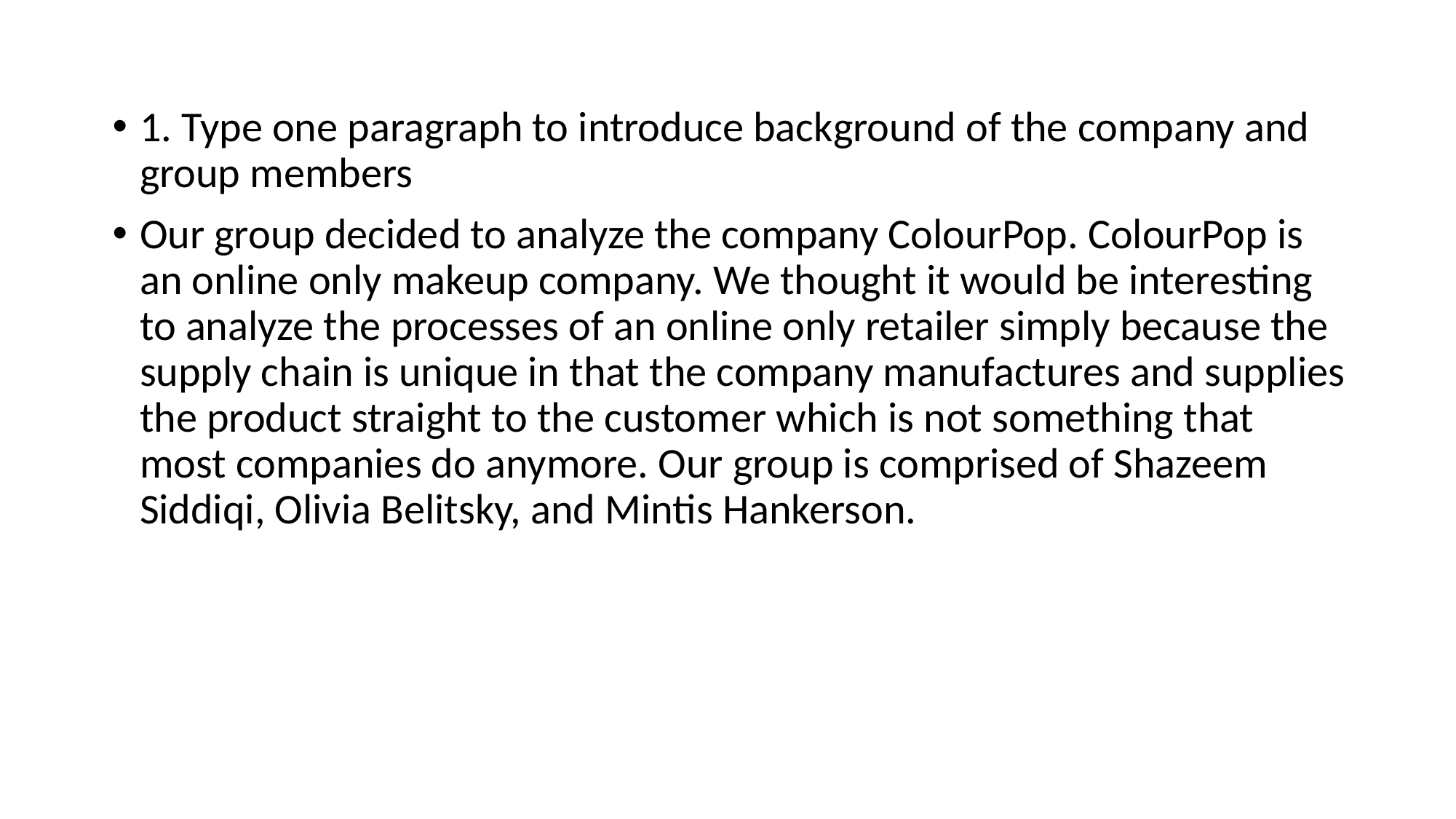

1. Type one paragraph to introduce background of the company and group members
Our group decided to analyze the company ColourPop. ColourPop is an online only makeup company. We thought it would be interesting to analyze the processes of an online only retailer simply because the supply chain is unique in that the company manufactures and supplies the product straight to the customer which is not something that most companies do anymore. Our group is comprised of Shazeem Siddiqi, Olivia Belitsky, and Mintis Hankerson.